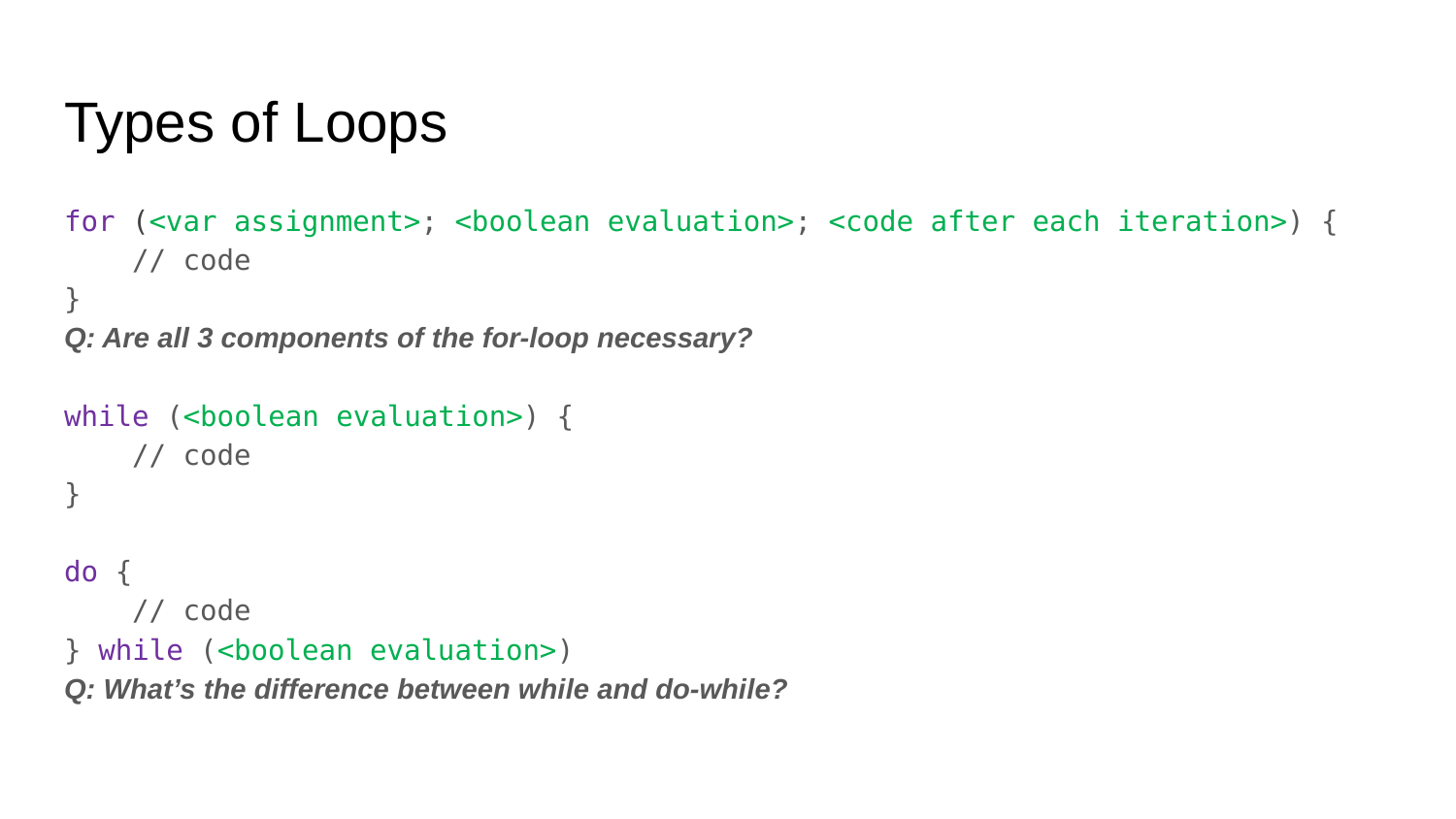

# Types of Loops
for (<var assignment>; <boolean evaluation>; <code after each iteration>) {
    // code
}
Q: Are all 3 components of the for-loop necessary?

while (<boolean evaluation>) {
    // code
}

do {
    // code
} while (<boolean evaluation>)
Q: What’s the difference between while and do-while?